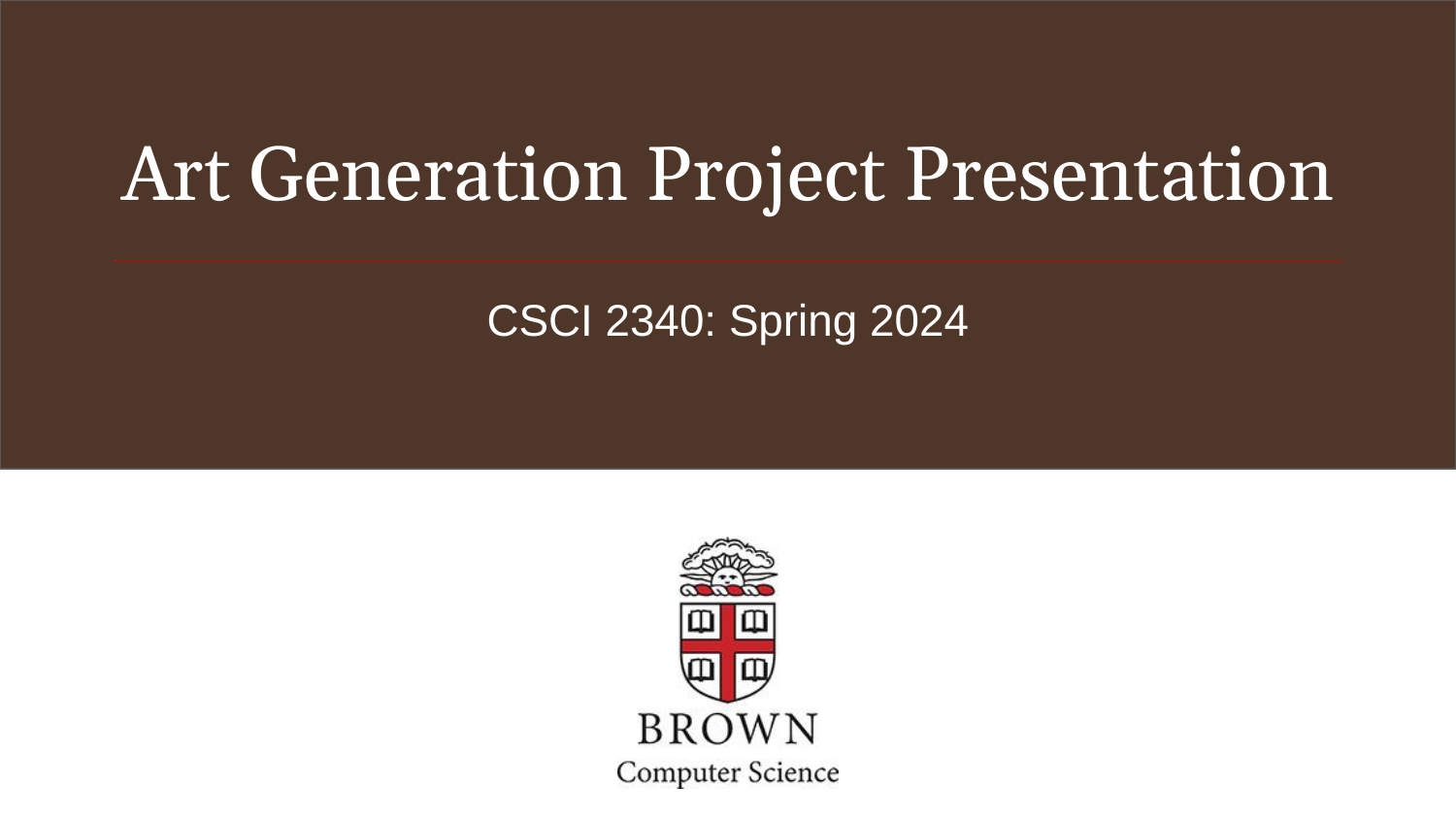

# Art Generation Project Presentation
CSCI 2340: Spring 2024